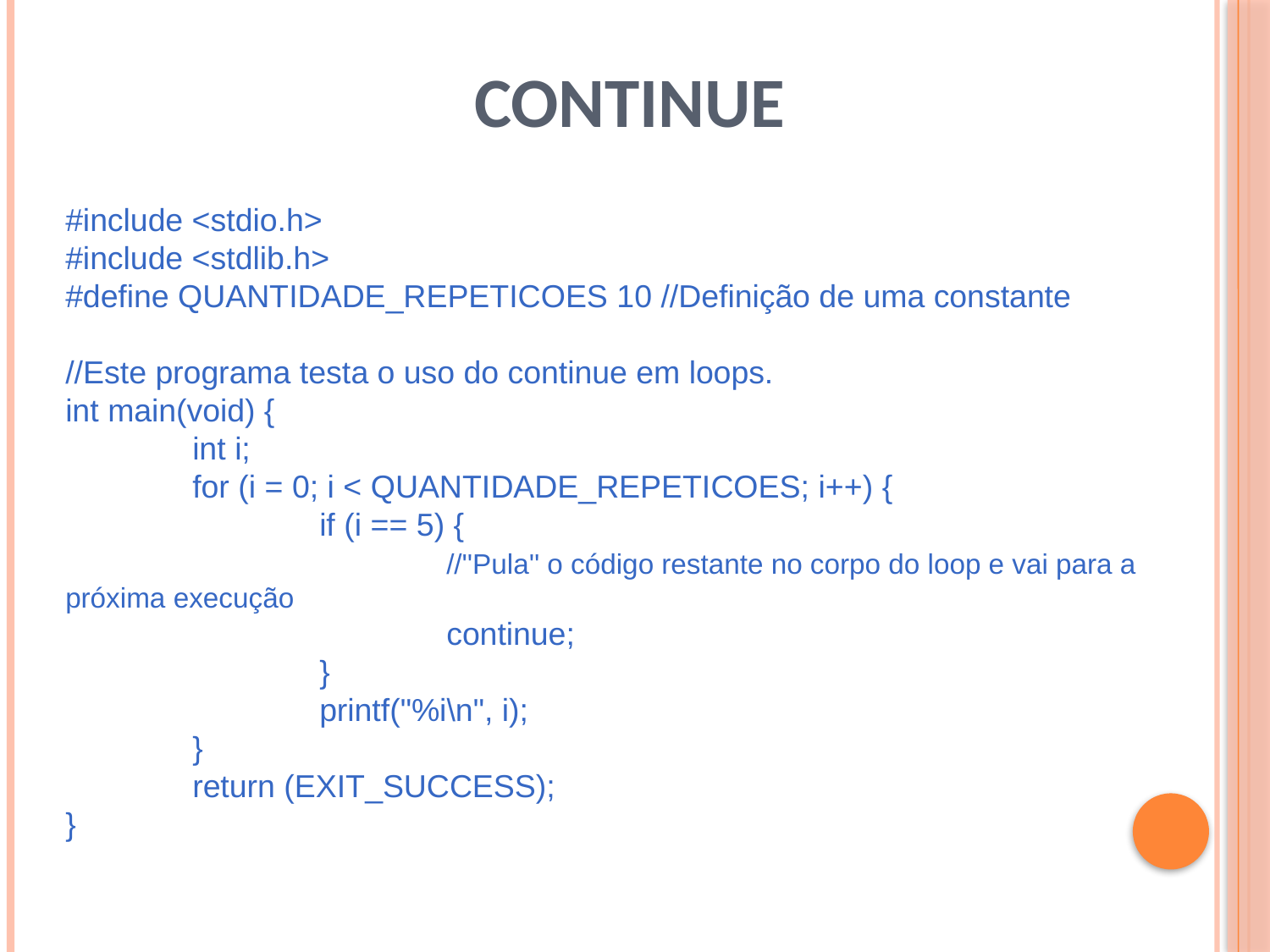

# Continue

#include <stdio.h>
#include <stdlib.h>
#define QUANTIDADE_REPETICOES 10 //Definição de uma constante
//Este programa testa o uso do continue em loops.
int main(void) {
	int i;
	for (i = 0; i < QUANTIDADE_REPETICOES; i++) {
		if (i == 5) {
			//''Pula'' o código restante no corpo do loop e vai para a próxima execução
			continue;
		}
		printf("%i\n", i);
	}
	return (EXIT_SUCCESS);
}